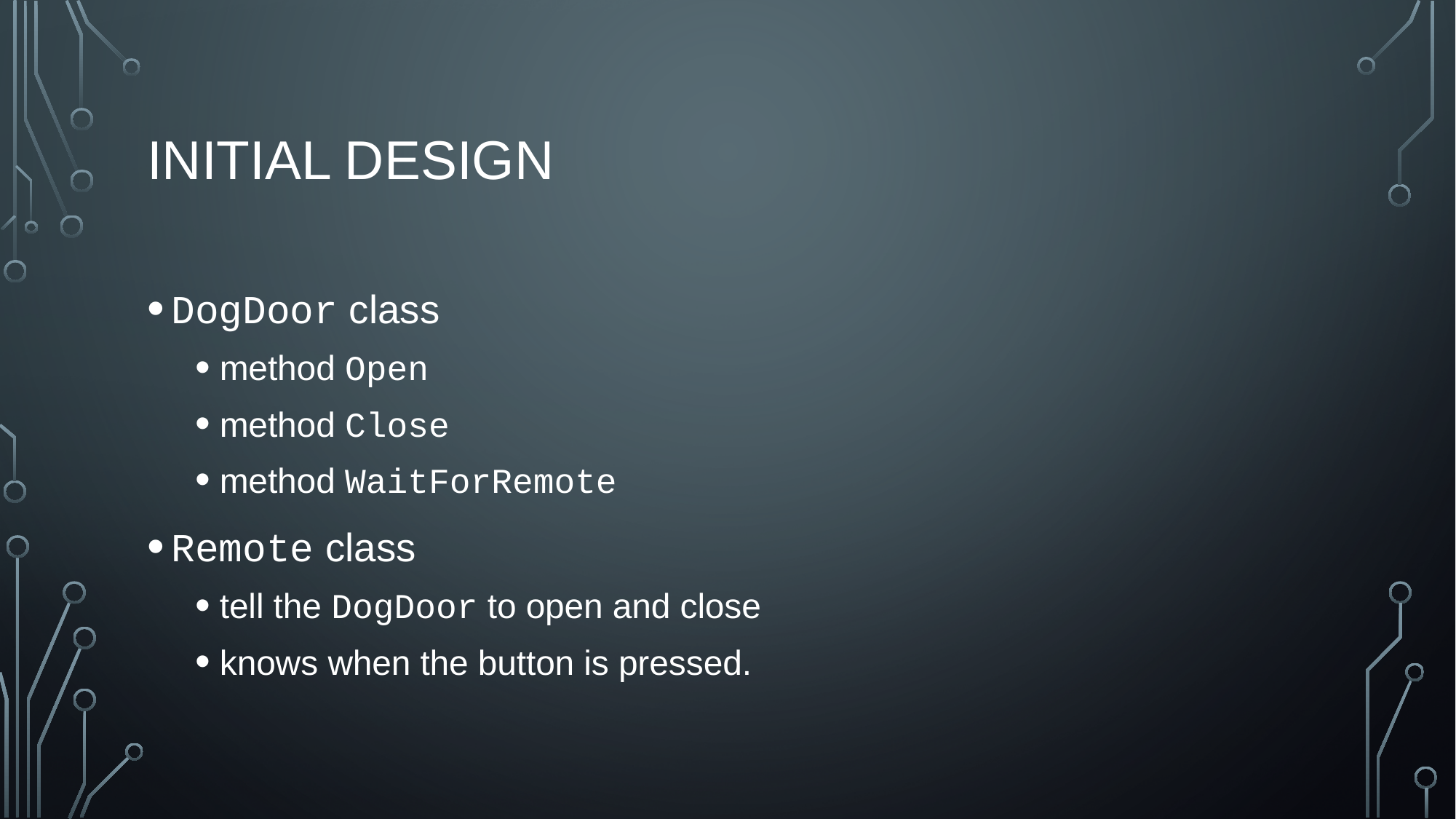

# Initial design
DogDoor class
method Open
method Close
method WaitForRemote
Remote class
tell the DogDoor to open and close
knows when the button is pressed.